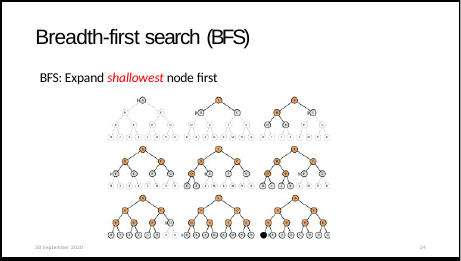

Breadth-first search (BFS)
BFS: Expand shallowest node first
30 September 2020
24